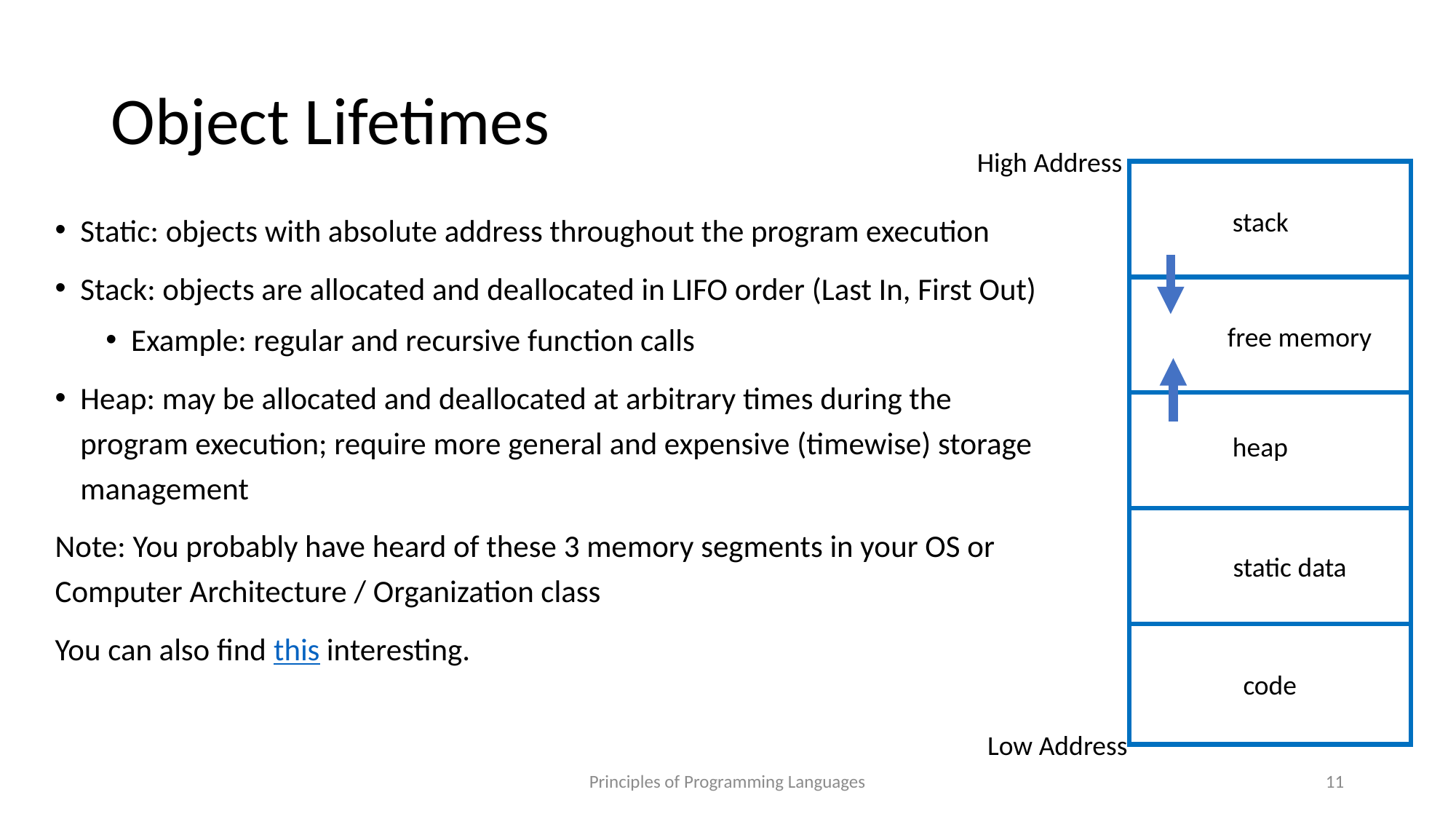

# Object Lifetimes
High Address

Static: objects with absolute address throughout the program execution
Stack: objects are allocated and deallocated in LIFO order (Last In, First Out)
Example: regular and recursive function calls
Heap: may be allocated and deallocated at arbitrary times during the program execution; require more general and expensive (timewise) storage management
Note: You probably have heard of these 3 memory segments in your OS or Computer Architecture / Organization class
You can also find this interesting.

stack

free memory

heap

static data

code
Low Address
Principles of Programming Languages
11